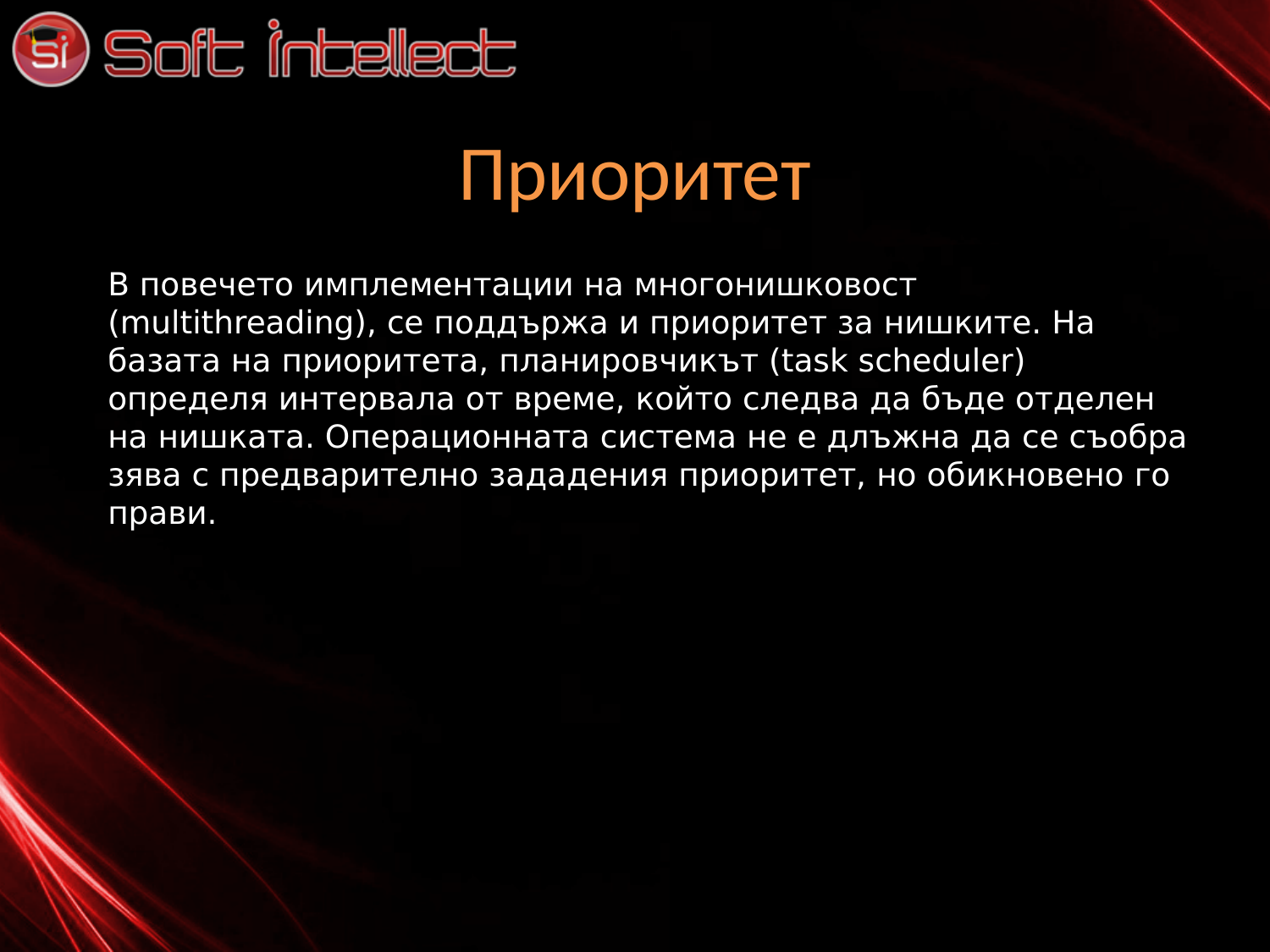

# Приоритет
В повечето имплементации на многонишковост (multithreading), се поддържа и приоритет за нишките. На базата на приоритета, планировчи­кът (task scheduler) определя интервала от време, който следва да бъде отделен на нишката. Операционната система не е длъжна да се съобра­зява с предварително зададения приоритет, но обикновено го прави.